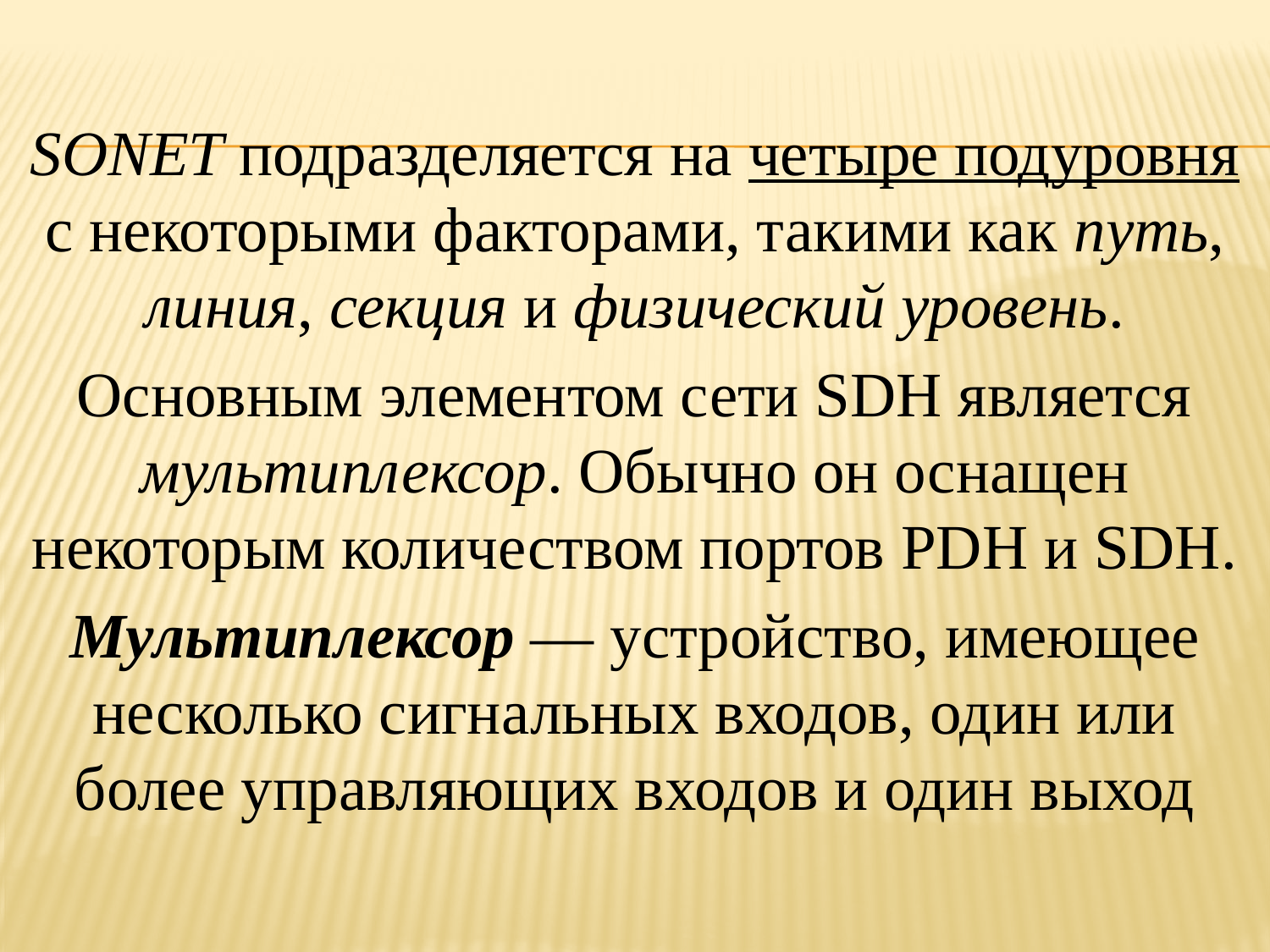

SONET подразделяется на четыре подуровня с некоторыми факторами, такими как путь, линия, секция и физический уровень.
Основным элементом сети SDH является мультиплексор. Обычно он оснащен некоторым количеством портов PDH и SDH.
Мультиплексор — устройство, имеющее несколько сигнальных входов, один или более управляющих входов и один выход